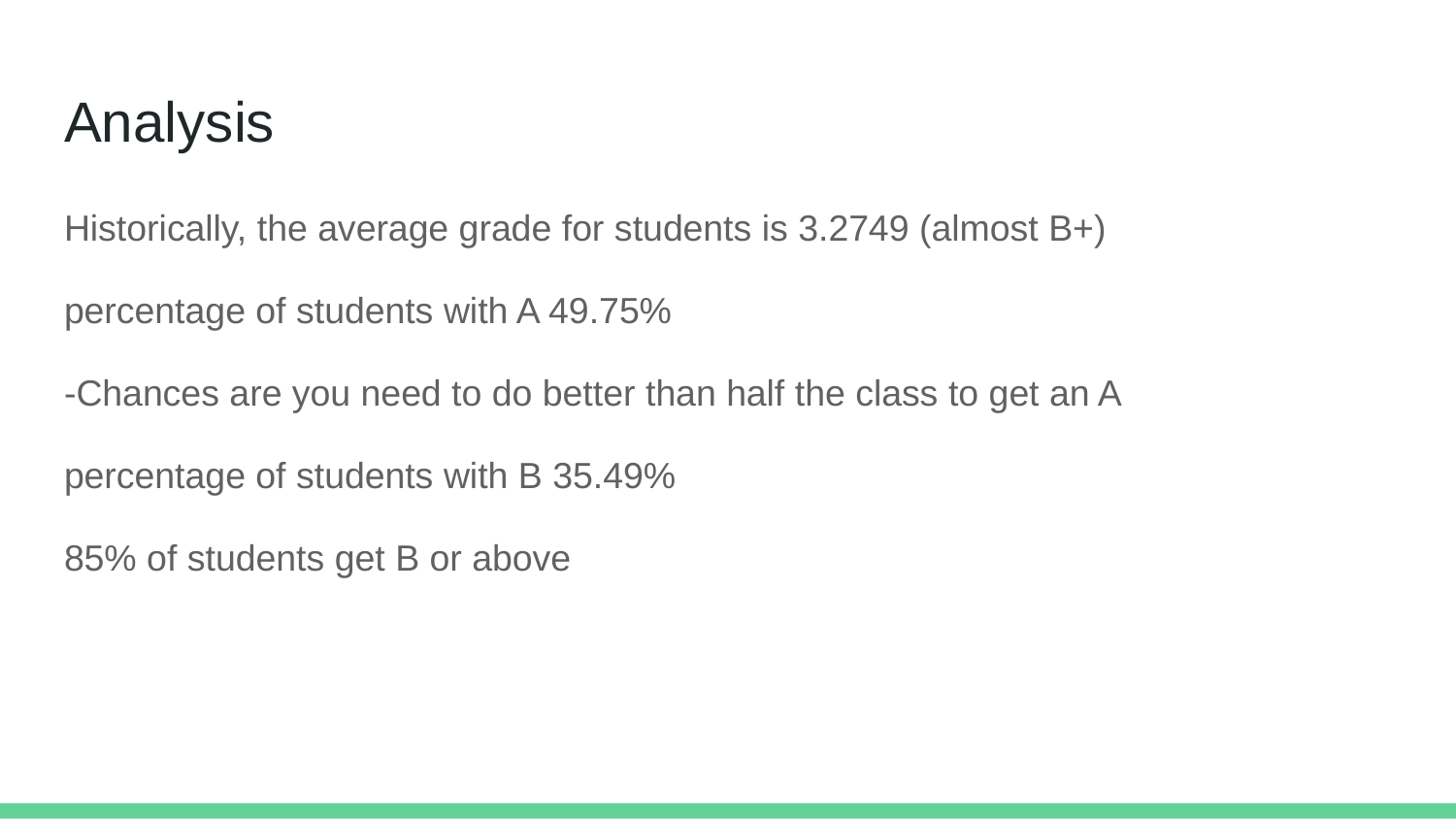

# Analysis
Historically, the average grade for students is 3.2749 (almost B+)
percentage of students with A 49.75%
-Chances are you need to do better than half the class to get an A
percentage of students with B 35.49%
85% of students get B or above